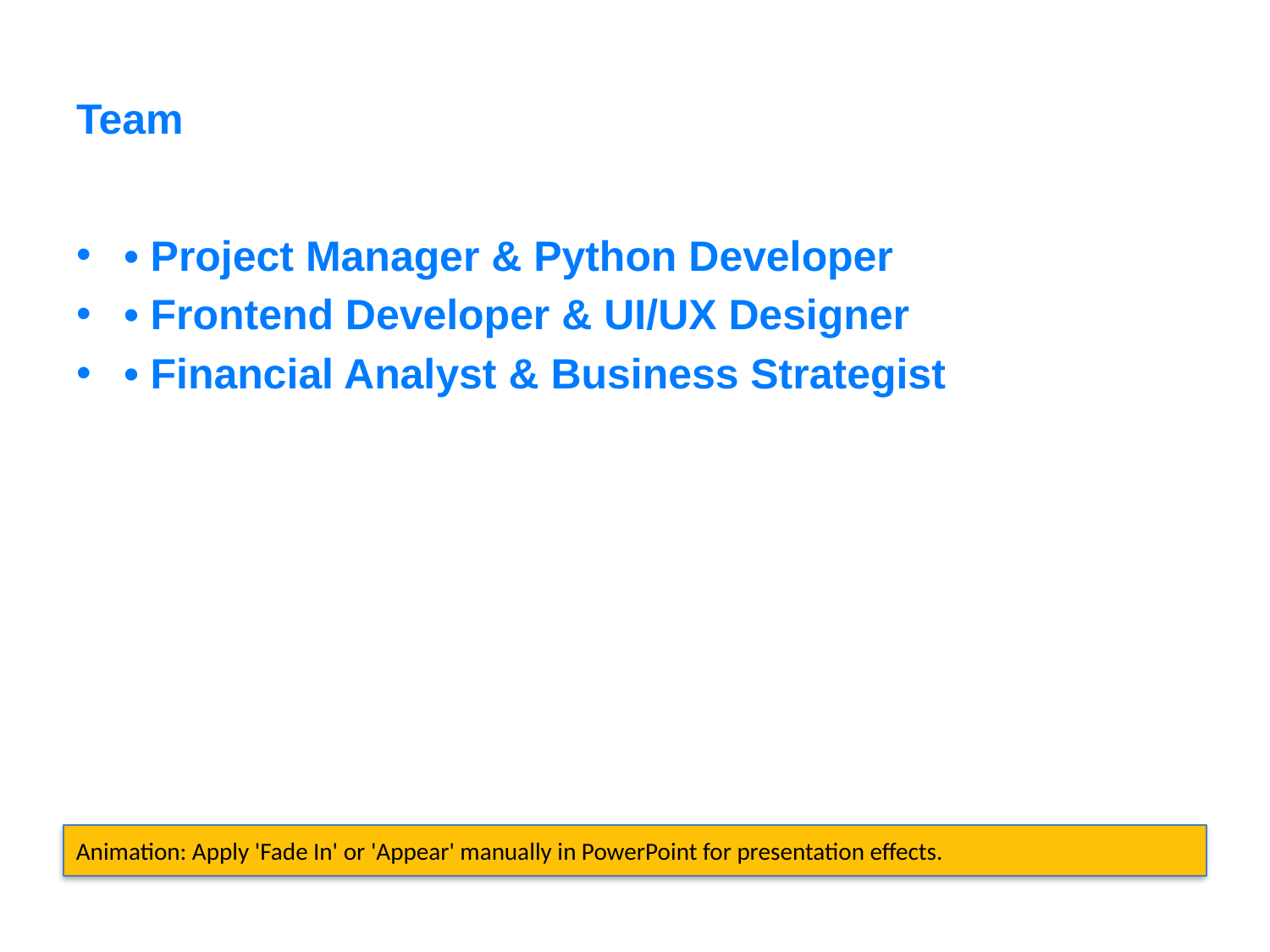

# Team
• Project Manager & Python Developer
• Frontend Developer & UI/UX Designer
• Financial Analyst & Business Strategist
Animation: Apply 'Fade In' or 'Appear' manually in PowerPoint for presentation effects.